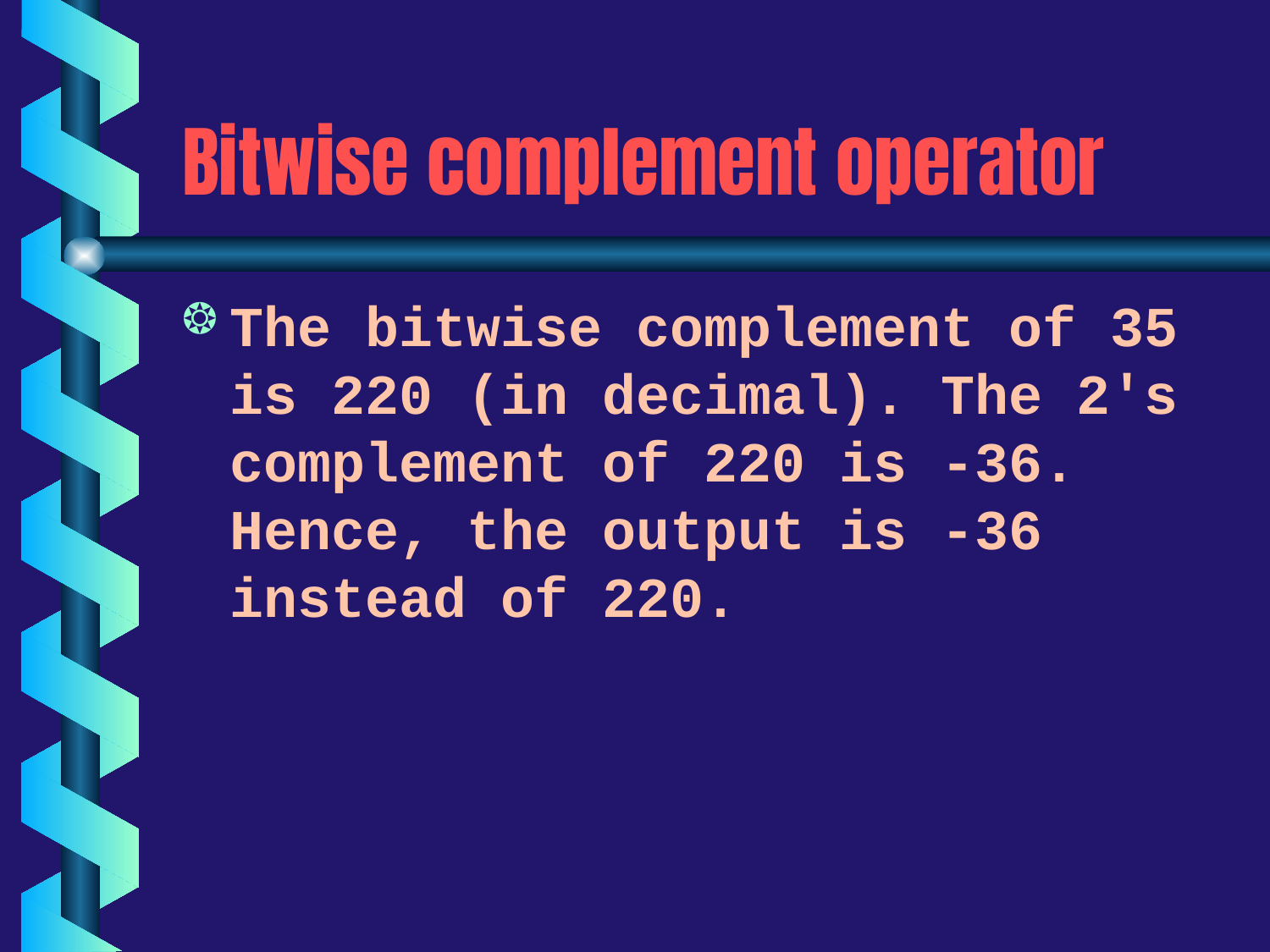

# Bitwise complement operator
The bitwise complement of 35 is 220 (in decimal). The 2's complement of 220 is -36. Hence, the output is -36 instead of 220.